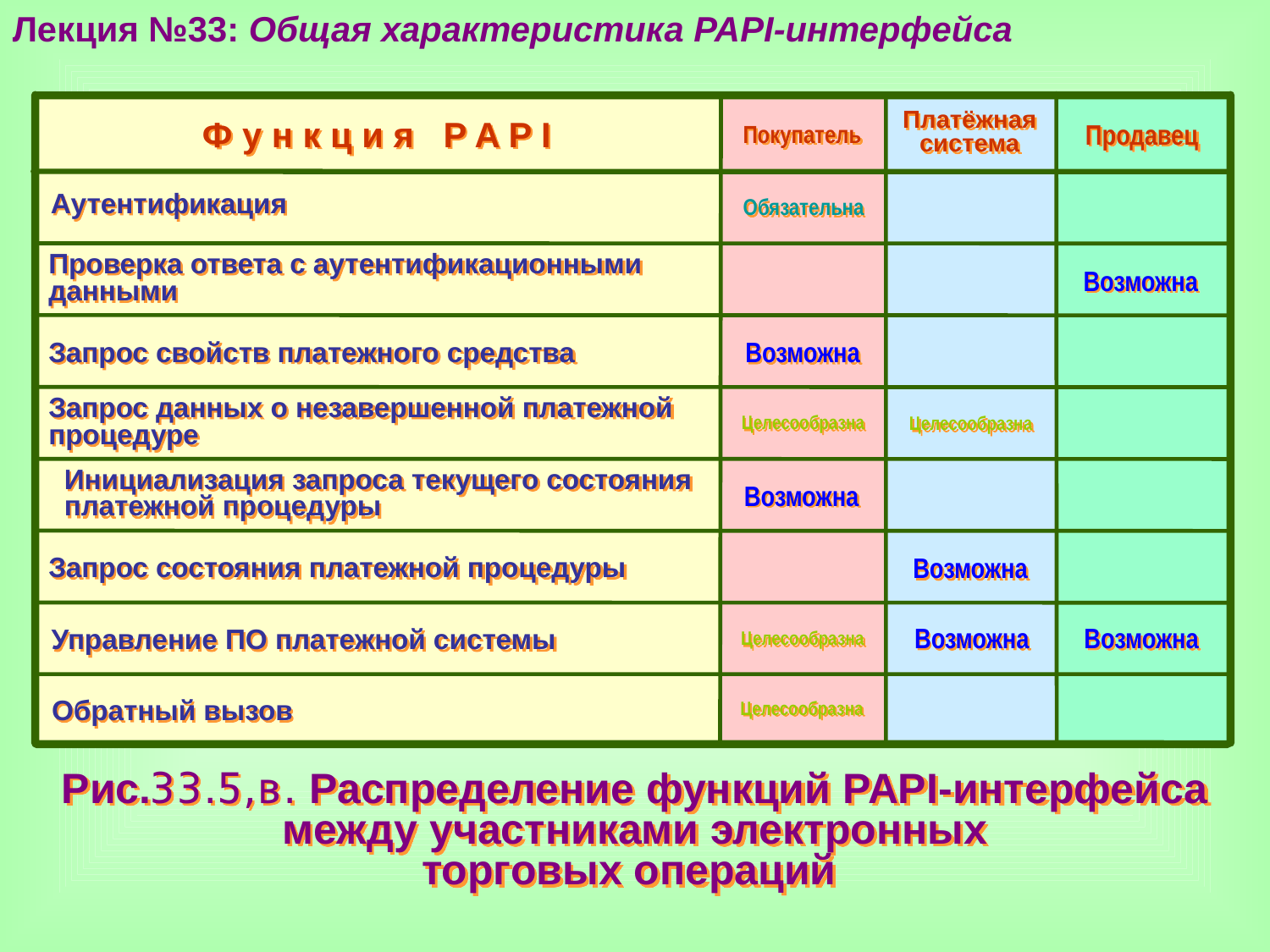

Лекция №33: Общая характеристика PAPI-интерфейса

Ф у н к ц и я   P A P I

Покупатель
Продавец

Платёжная система
Аутентификация

Обязательна
Проверка ответа с аутентификационными данными

Возможна
Запрос свойств платежного средства

Возможна
Запрос данных о незавершенной платежной процедуре

Целесообразна
Целесообразна
  Инициализация запроса текущего состояния
  платежной процедуры

Возможна
Запрос состояния платежной процедуры

Возможна

Возможна
Возможна
Целесообразна
Управление ПО платежной системы

Обратный вызов
Целесообразна

Рис.33.5,в. Распределение функций PAPI-интерфейса
между участниками электронных
торговых операций